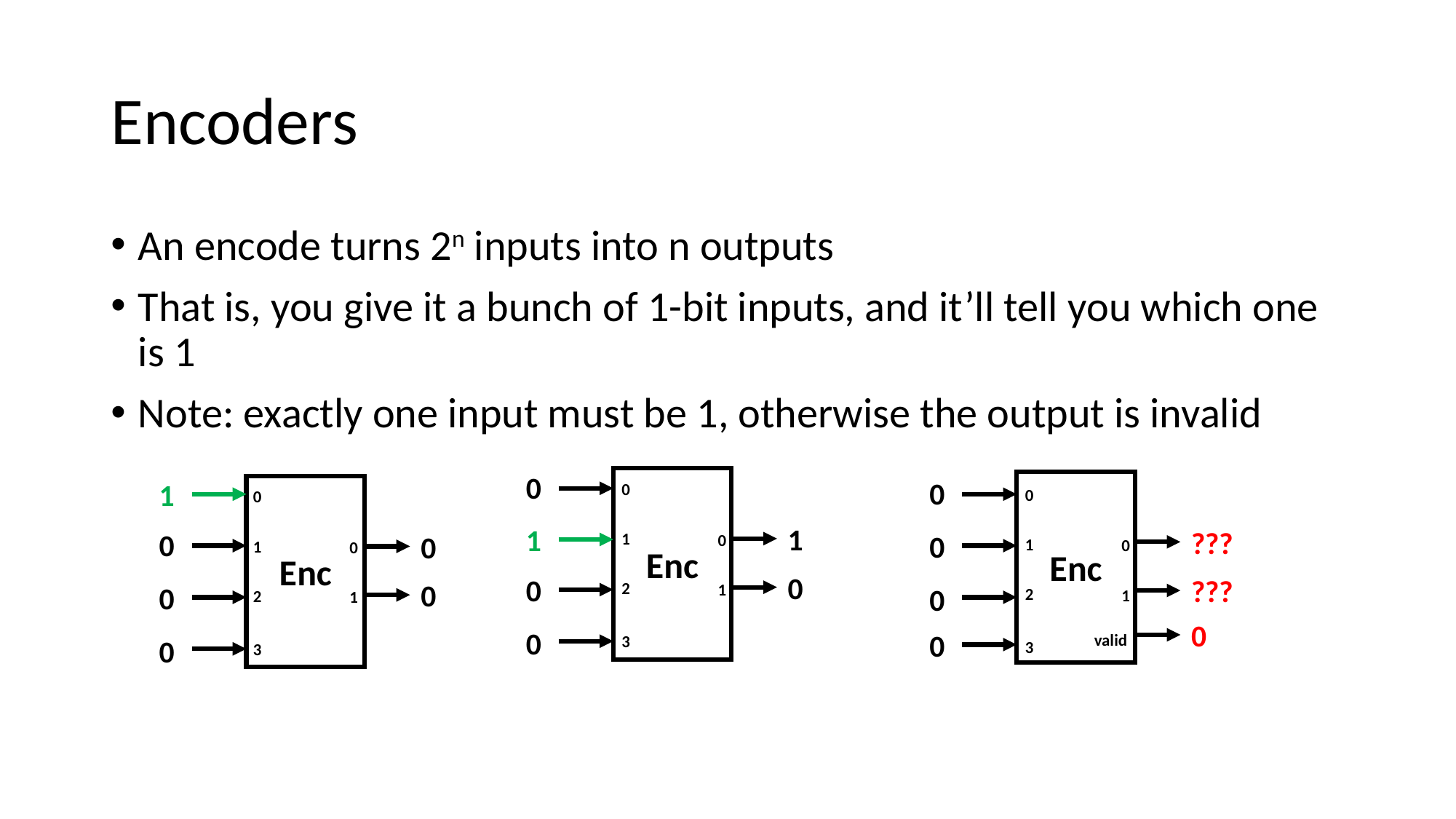

# Encoders
An encode turns 2n inputs into n outputs
That is, you give it a bunch of 1-bit inputs, and it’ll tell you which one is 1
Note: exactly one input must be 1, otherwise the output is invalid
0
Enc
0
1
1
1
0
0
0
2
1
0
3
0
Enc
0
???
0
1
0
???
0
2
1
0
0
valid
3
1
Enc
0
0
0
1
0
0
0
2
1
0
3